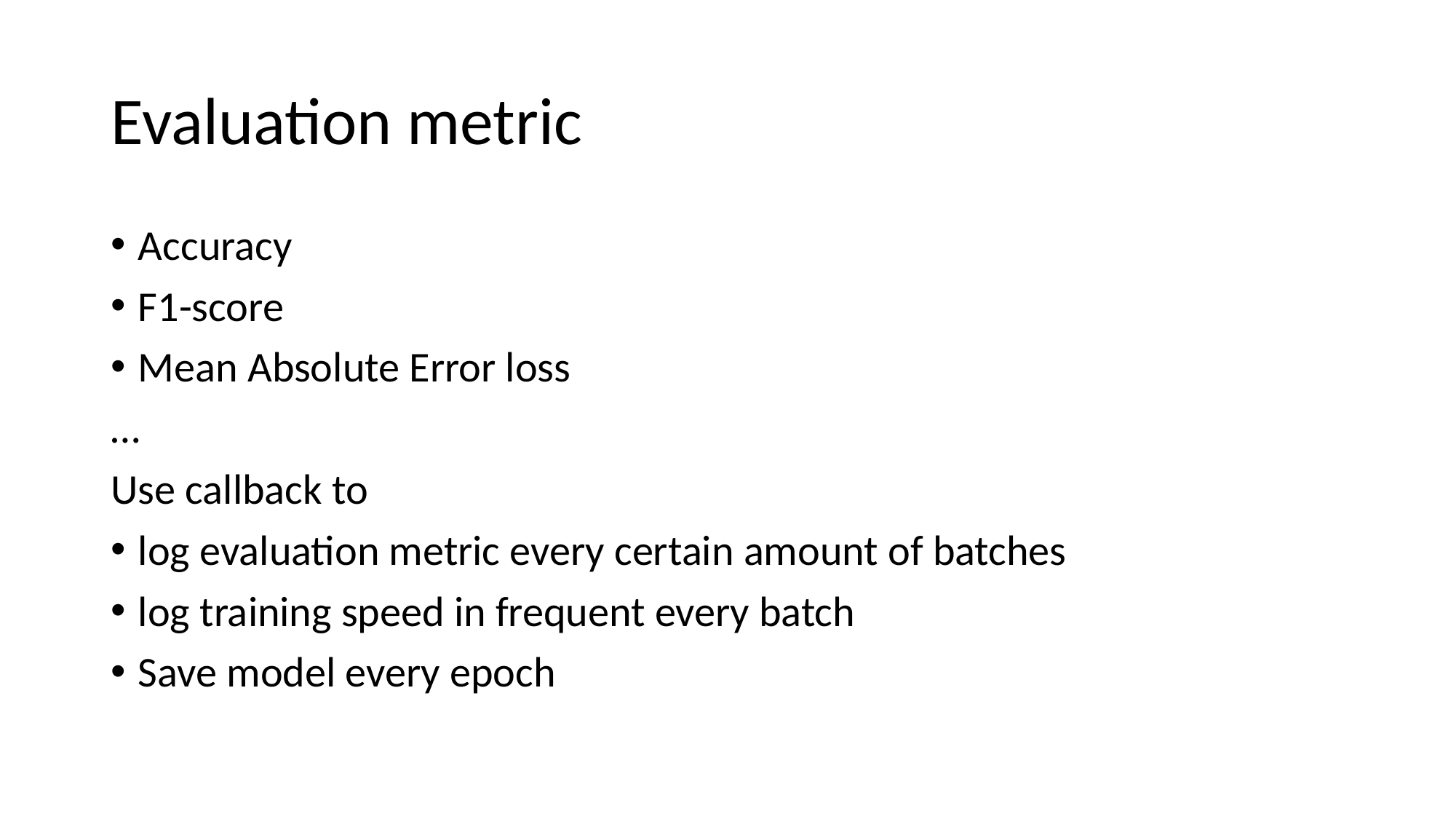

# Evaluation metric
Accuracy
F1-score
Mean Absolute Error loss
…
Use callback to
log evaluation metric every certain amount of batches
log training speed in frequent every batch
Save model every epoch